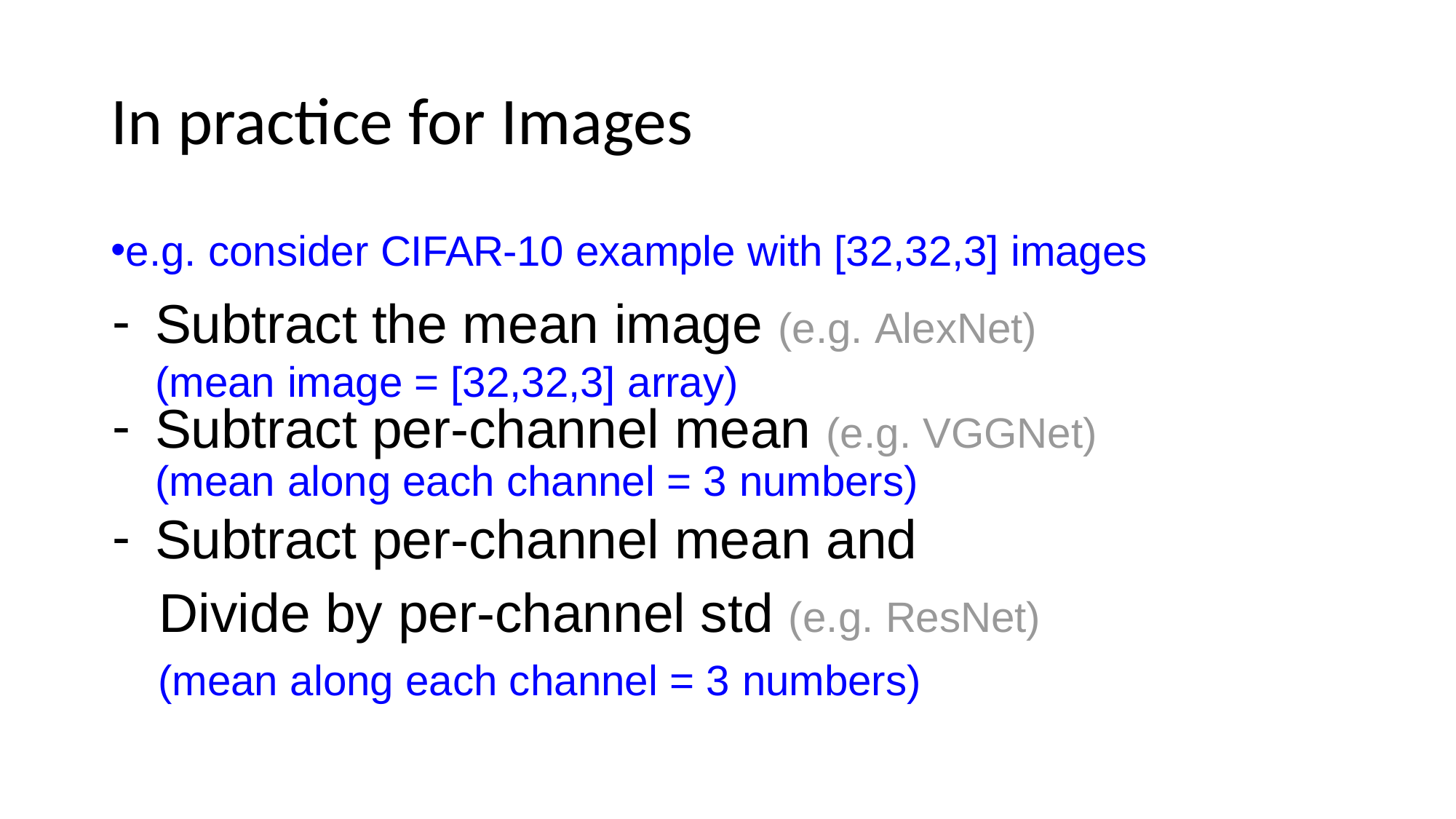

# In practice for Images
e.g. consider CIFAR-10 example with [32,32,3] images
Subtract the mean image (e.g. AlexNet)  (mean image = [32,32,3] array)
Subtract per-channel mean (e.g. VGGNet)  (mean along each channel = 3 numbers)
Subtract per-channel mean and
     Divide by per-channel std (e.g. ResNet)
    (mean along each channel = 3 numbers)